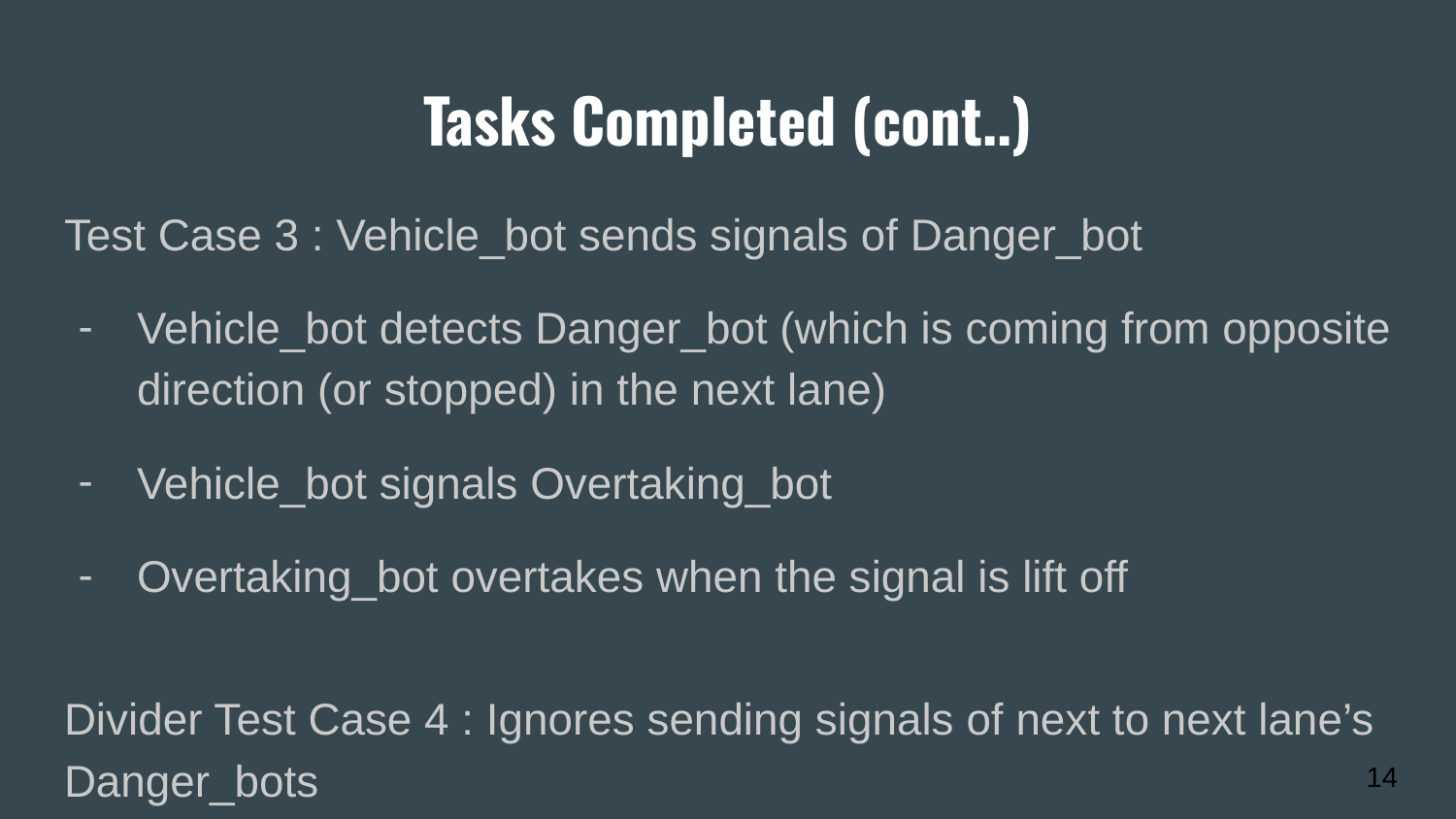

# Tasks Completed (cont..)

Test Case 3 : Vehicle_bot sends signals of Danger_bot
Vehicle_bot detects Danger_bot (which is coming from opposite direction (or stopped) in the next lane)
Vehicle_bot signals Overtaking_bot
Overtaking_bot overtakes when the signal is lift off

Divider Test Case 4 : Ignores sending signals of next to next lane’s Danger_bots

14